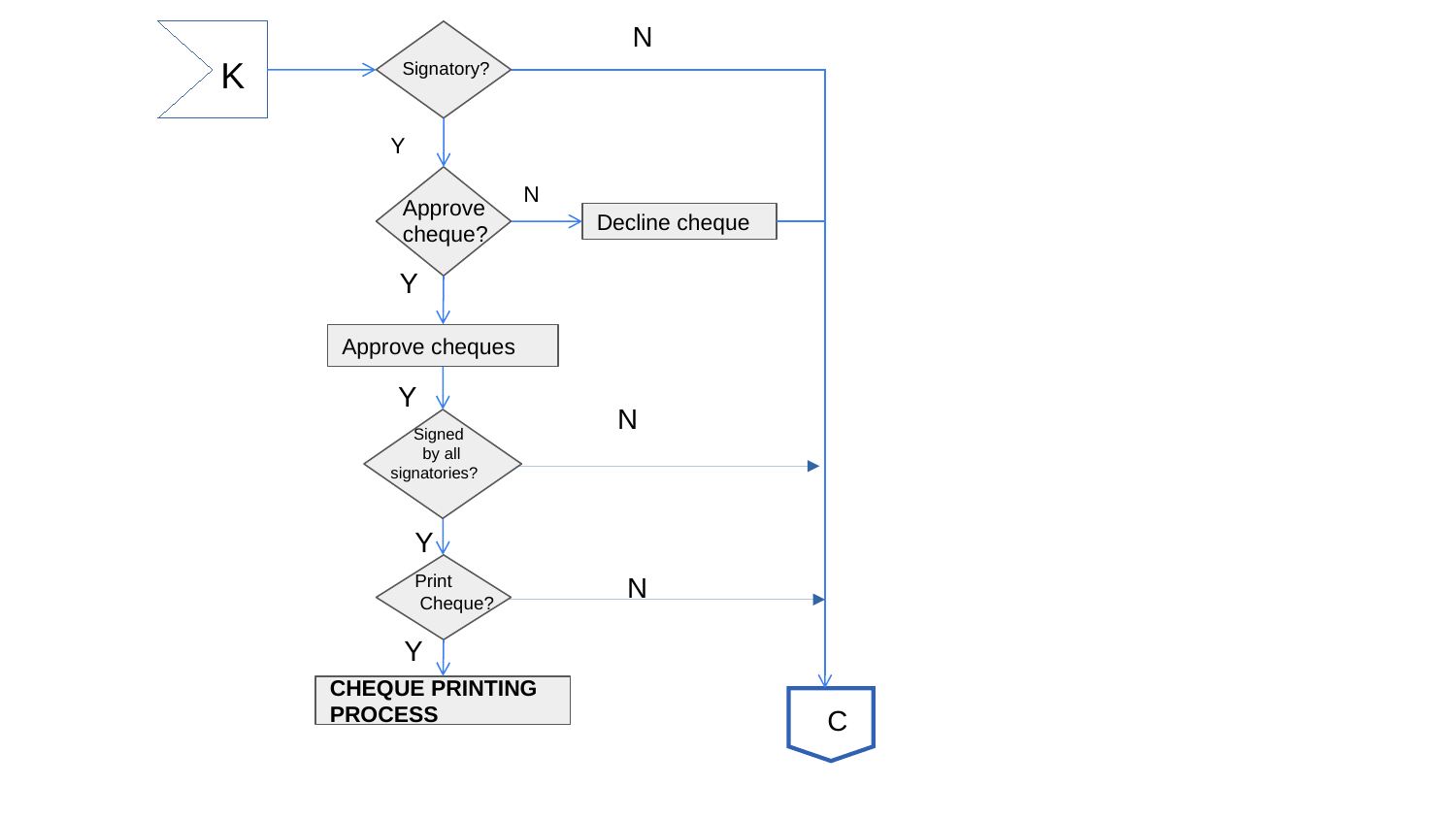

N

K
Signatory?

Y

N
Approve cheque?
Decline cheque

Y

Approve cheques
Y
N

     Signed
       by all signatories?

Y

Print
 Cheque?
N

Y

CHEQUE PRINTING PROCESS
tth
C